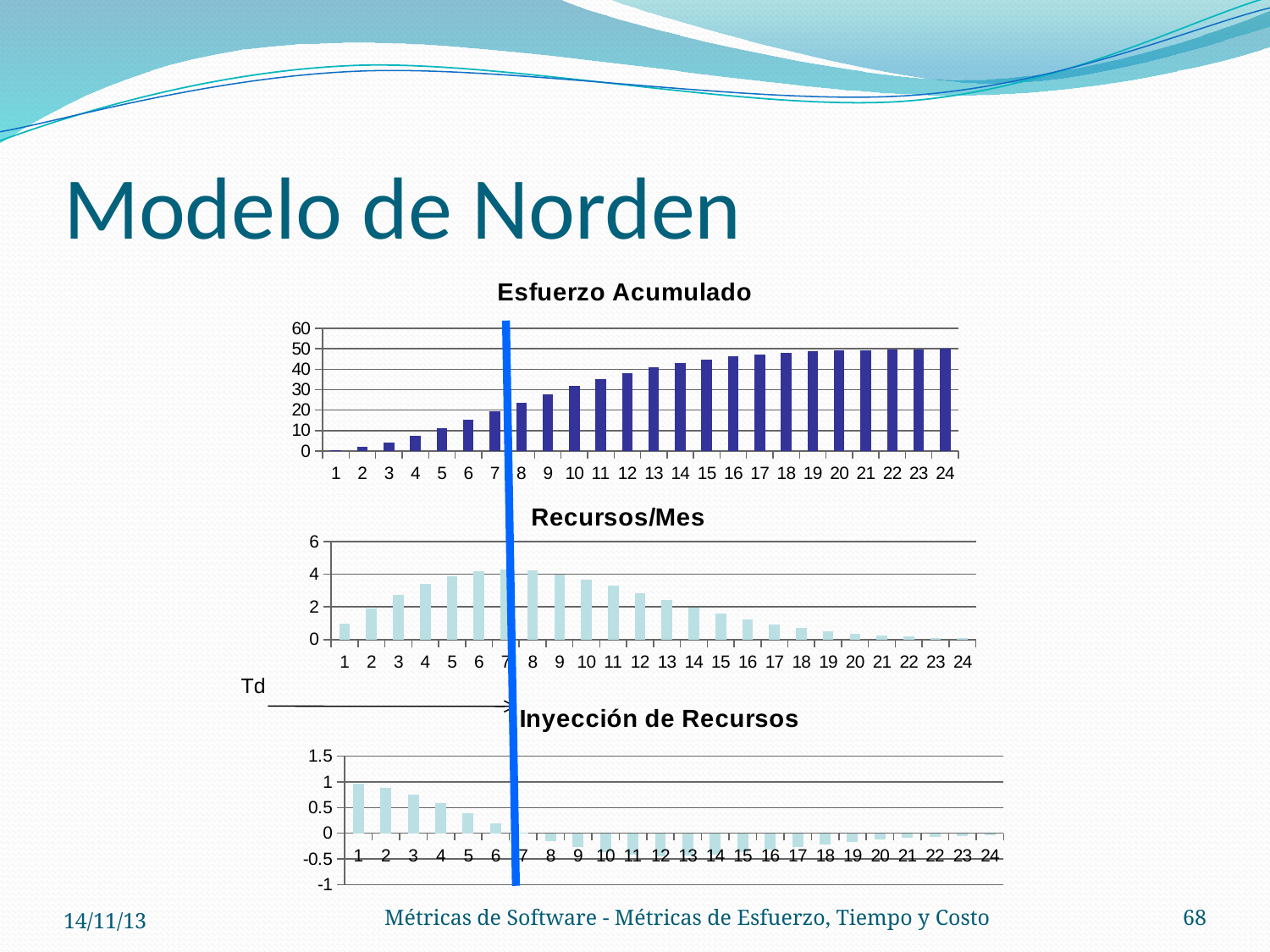

# Modelo de Norden

### Chart:

| Category | Esfuerzo Acumulado |
|---|---|

### Chart:

| Category | Recursos/Mes |
|---|---|
Td

### Chart:

| Category | Inyección de Recursos |
|---|---|
14/11/13
Métricas de Software - Métricas de Esfuerzo, Tiempo y Costo
68